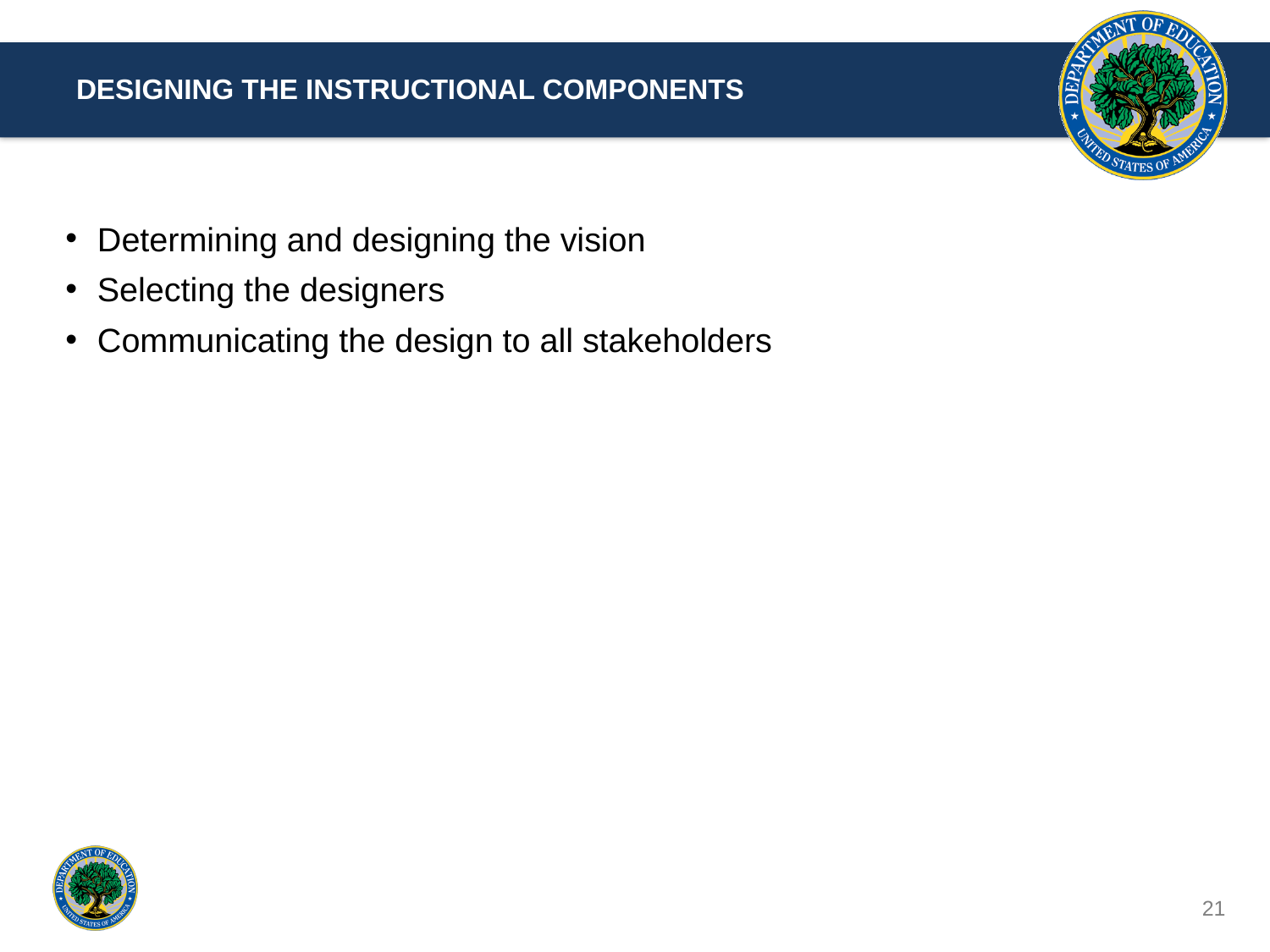

# Designing the Instructional Components
Determining and designing the vision
Selecting the designers
Communicating the design to all stakeholders

21